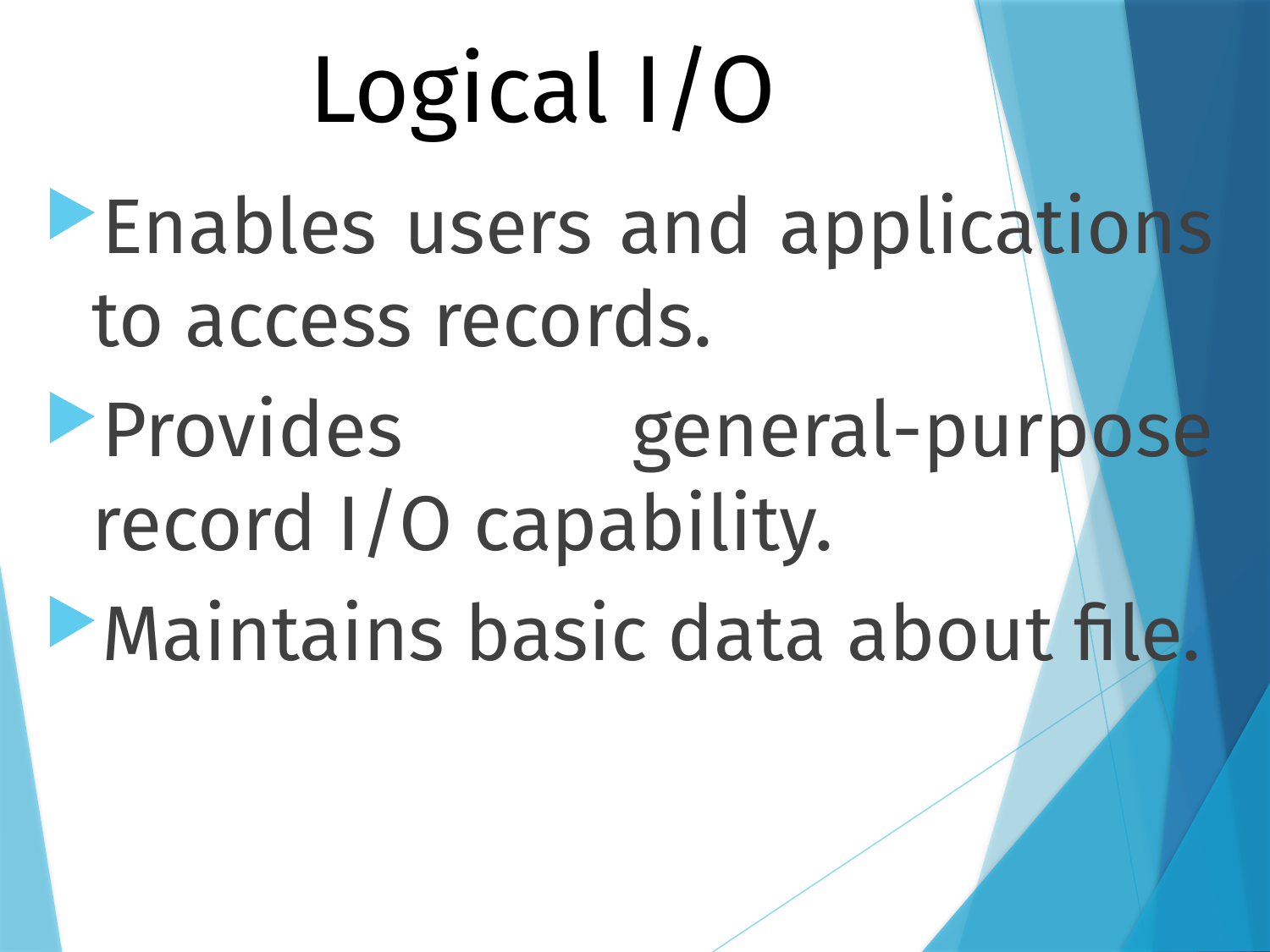

# Logical I/O
Enables users and applications to access records.
Provides general-purpose record I/O capability.
Maintains basic data about file.